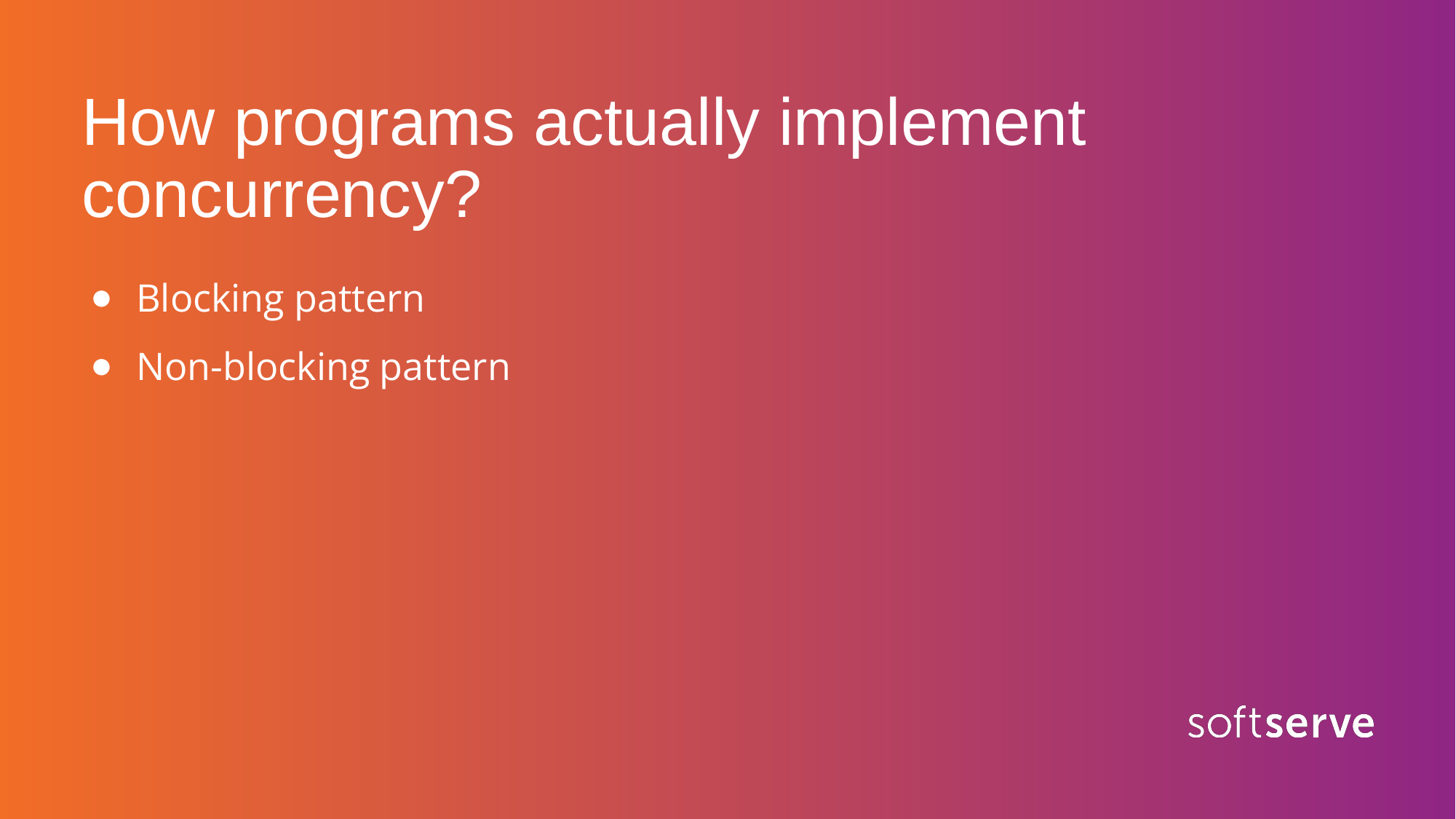

# How programs actually implement concurrency?
Blocking pattern
Non-blocking pattern